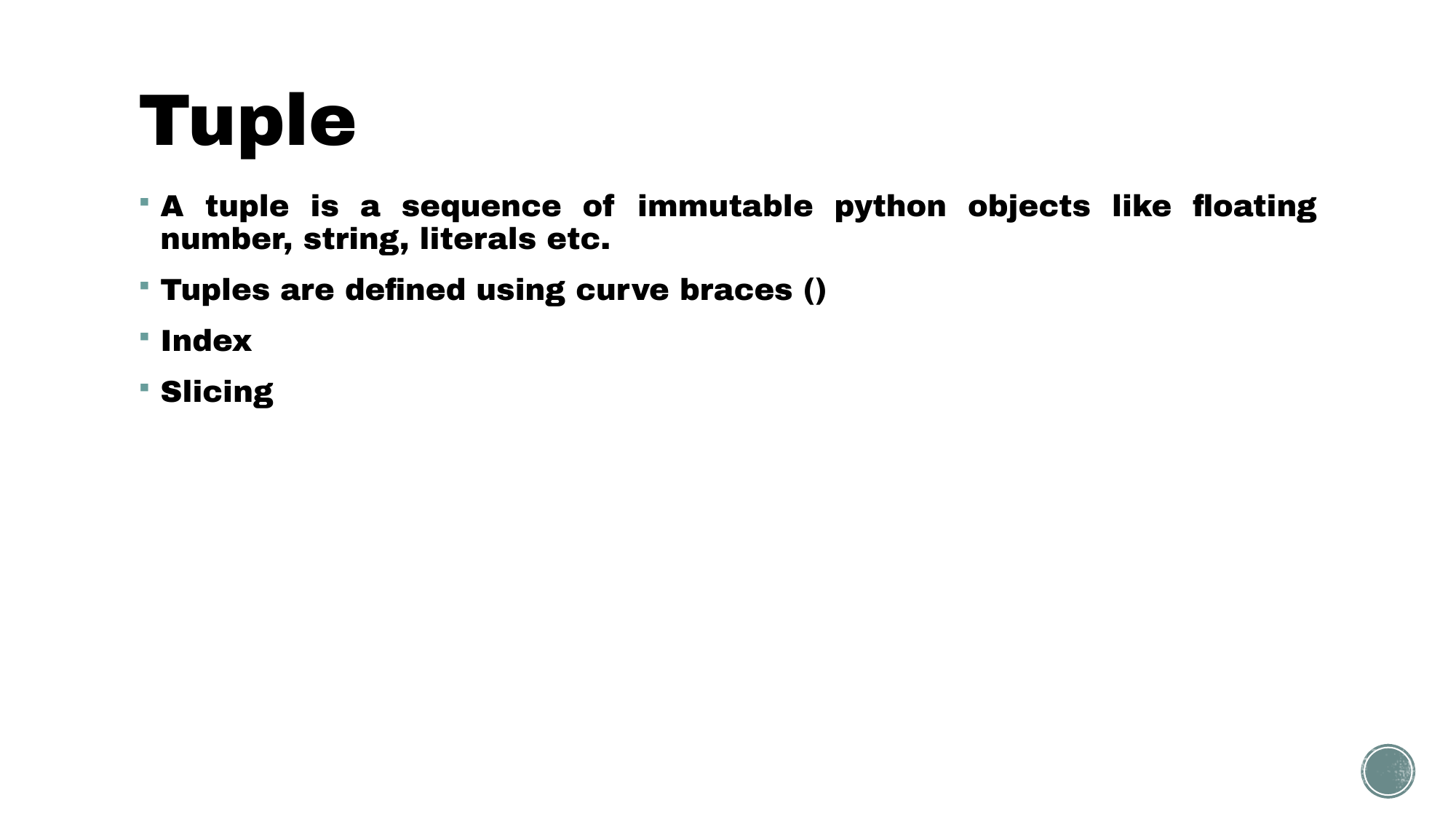

# Tuple
A tuple is a sequence of immutable python objects like floating number, string, literals etc.
Tuples are defined using curve braces ()
Index
Slicing